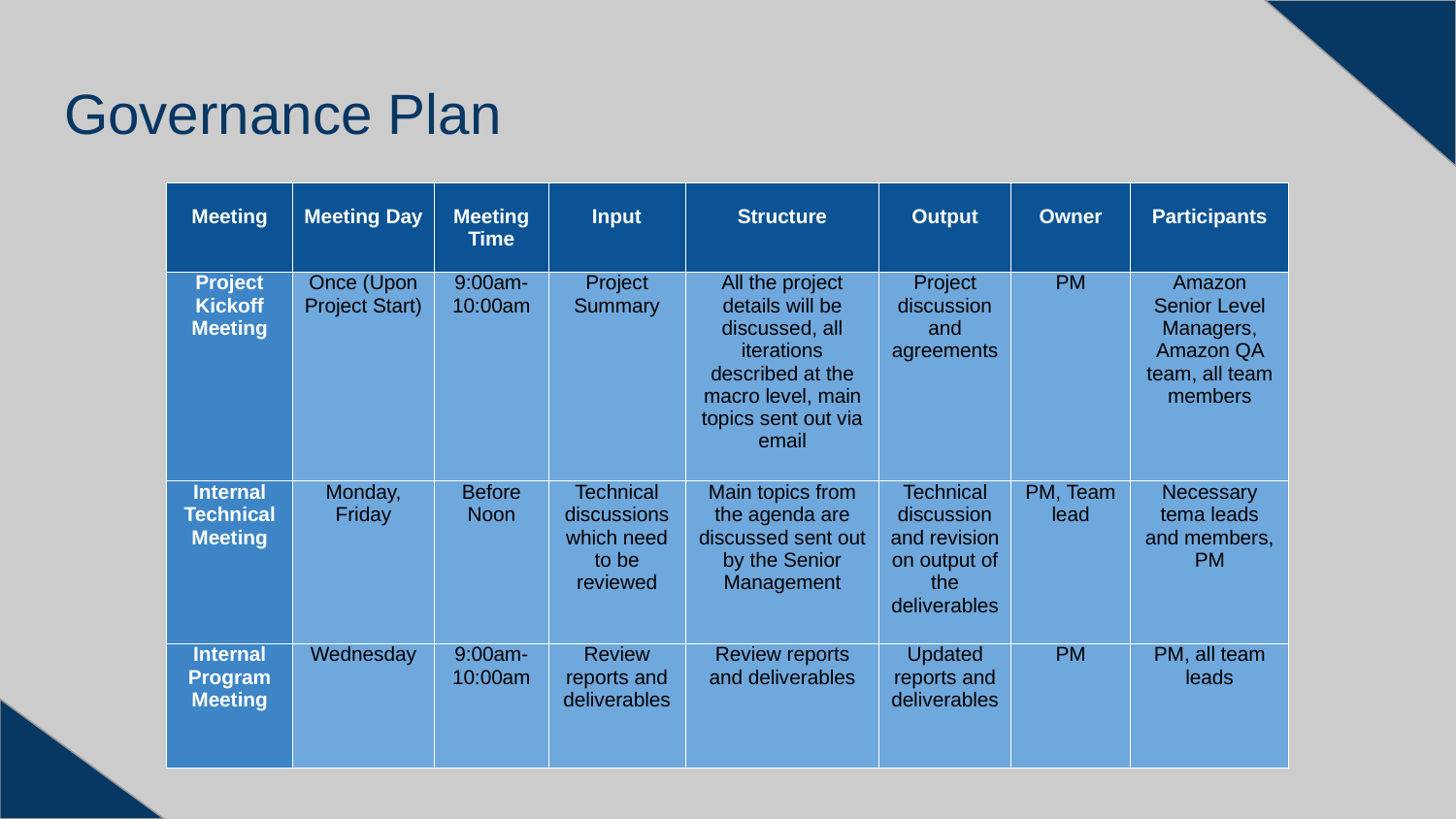

# Governance Plan
| Meeting | Meeting Day | Meeting Time | Input | Structure | Output | Owner | Participants |
| --- | --- | --- | --- | --- | --- | --- | --- |
| Project Kickoff Meeting | Once (Upon Project Start) | 9:00am- 10:00am | Project Summary | All the project details will be discussed, all iterations described at the macro level, main topics sent out via email | Project discussion and agreements | PM | Amazon Senior Level Managers, Amazon QA team, all team members |
| Internal Technical Meeting | Monday, Friday | Before Noon | Technical discussions which need to be reviewed | Main topics from the agenda are discussed sent out by the Senior Management | Technical discussion and revision on output of the deliverables | PM, Team lead | Necessary tema leads and members, PM |
| Internal Program Meeting | Wednesday | 9:00am- 10:00am | Review reports and deliverables | Review reports and deliverables | Updated reports and deliverables | PM | PM, all team leads |